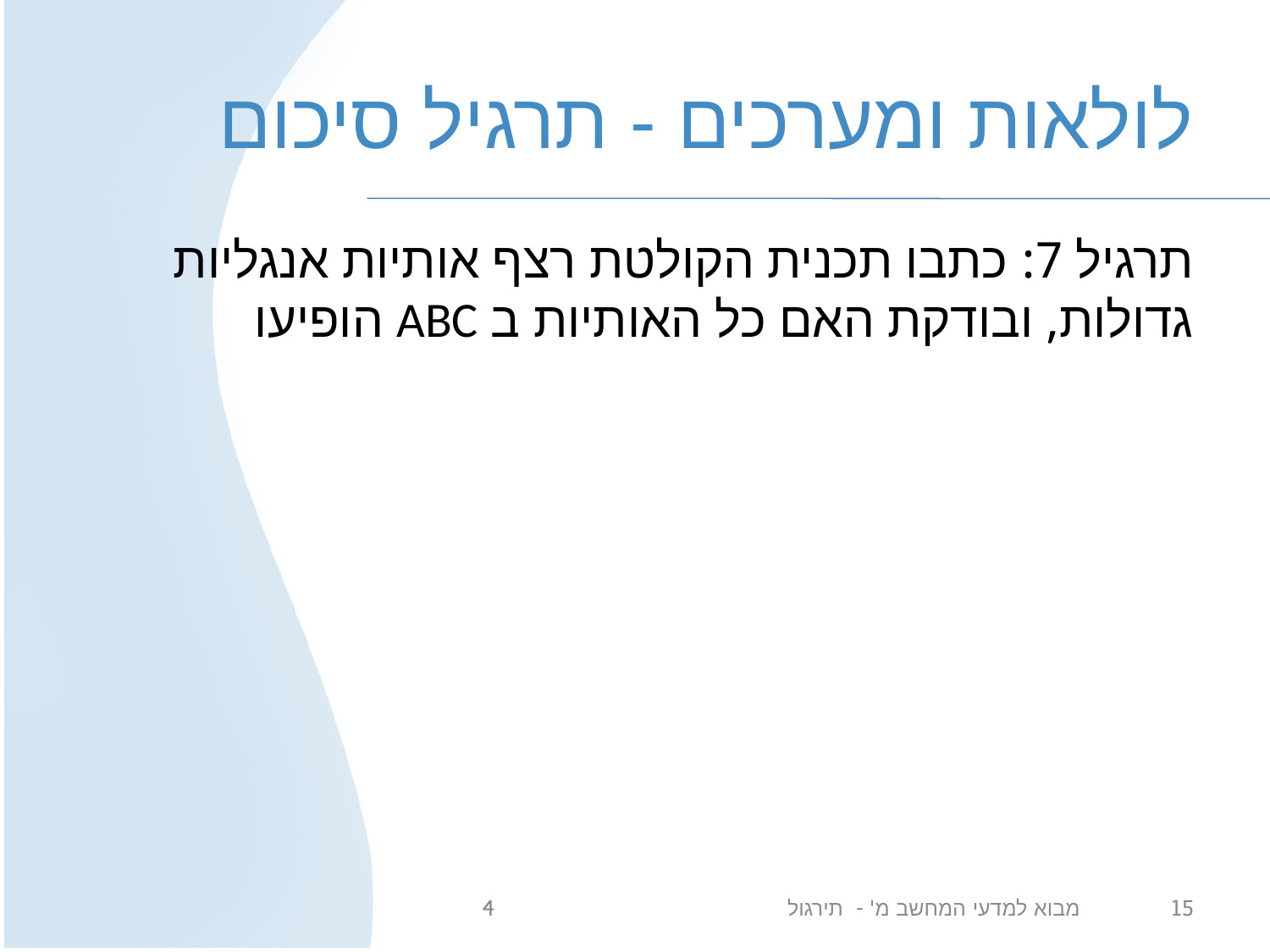

# לולאות ומערכים - תרגיל סיכום
תרגיל 7: כתבו תכנית הקולטת רצף אותיות אנגליות גדולות, ובודקת האם כל האותיות ב ABC הופיעו
מבוא למדעי המחשב מ' - תירגול 4
15